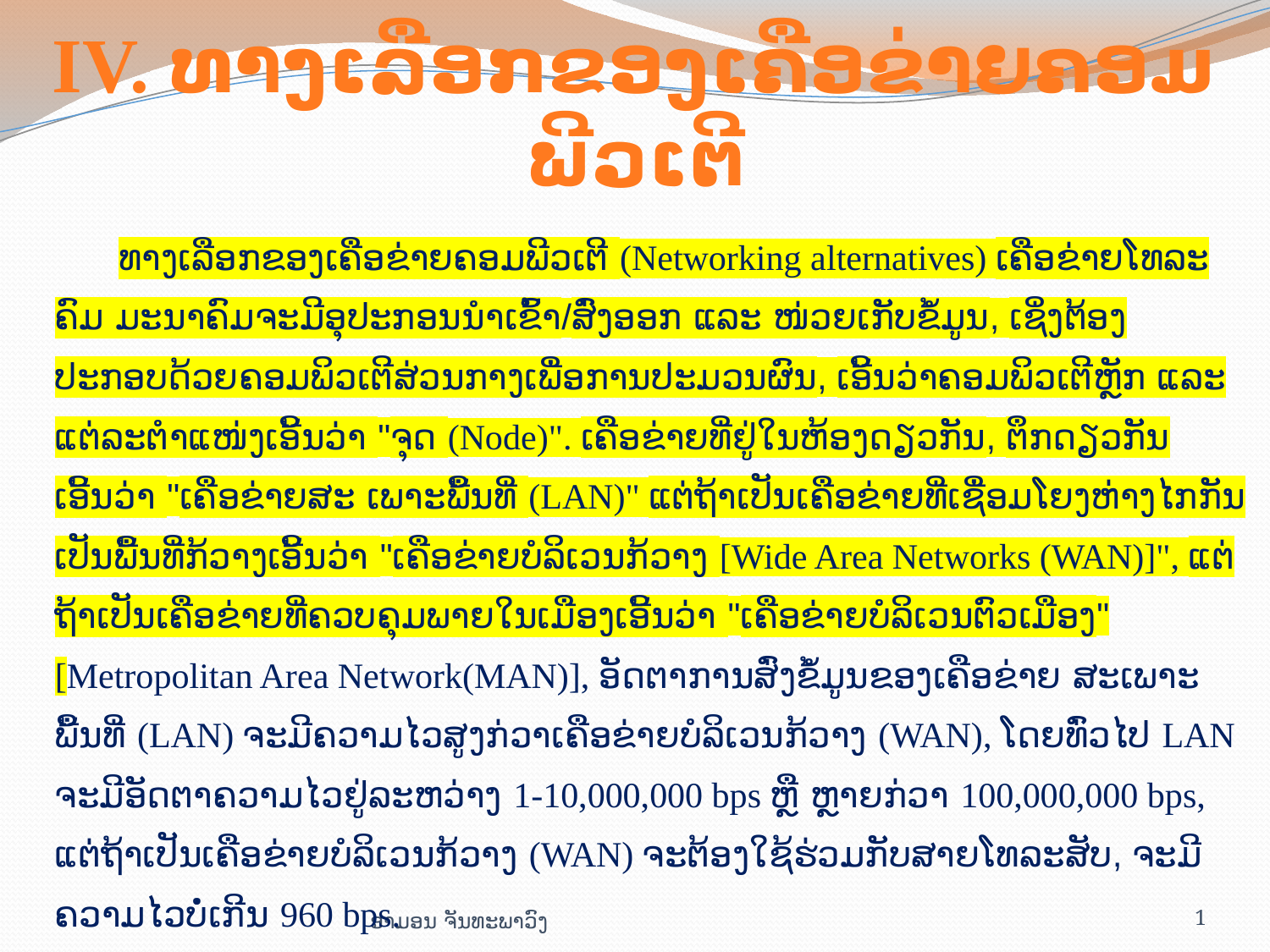

# IV. ທາງເລືອກຂອງເຄືອຂ່າຍຄອມພີວເຕີ
ທາງເລືອກຂອງເຄືອຂ່າຍຄອມພີວເຕີ (Networking alternatives) ເຄືອຂ່າຍໂທລະຄົມ ມະນາຄົມຈະມີອຸປະກອນນຳເຂົ້າ/ສົ່ງອອກ ແລະ ໜ່ວຍເກັບຂໍ້ມູນ, ເຊິ່ງຕ້ອງປະກອບດ້ວຍຄອມພິວເຕີສ່ວນກາງເພື່ອການປະມວນຜົນ, ເອີ້ນວ່າຄອມພິວເຕີຫຼັກ ແລະ ແຕ່ລະຕຳແໜ່ງເອີ້ນວ່າ "ຈຸດ (Node)". ເຄືອຂ່າຍທີ່ຢູ່ໃນຫ້ອງດຽວກັນ, ຕຶກດຽວກັນເອີ້ນວ່າ "ເຄືອຂ່າຍສະ ເພາະພື້ນທີ່ (LAN)" ແຕ່ຖ້າເປັນເຄືອຂ່າຍທີ່ເຊື່ອມໂຍງຫ່າງໄກກັນເປັນພື້ນທີ່ກ້ວາງເອີ້ນວ່າ "ເຄືອຂ່າຍບໍລິເວນກ້ວາງ [Wide Area Networks (WAN)]", ແຕ່ຖ້າເປັນເຄືອຂ່າຍທີ່ຄວບຄຸມພາຍໃນເມືອງເອີ້ນວ່າ "ເຄືອຂ່າຍບໍລິເວນຕົວເມືອງ" [Metropolitan Area Network(MAN)], ອັດຕາການສົ່ງຂໍ້ມູນຂອງເຄືອຂ່າຍ ສະເພາະພື້ນທີ່ (LAN) ຈະມີຄວາມໄວສູງກ່ວາເຄືອຂ່າຍບໍລິເວນກ້ວາງ (WAN), ໂດຍທົ່ວໄປ LAN ຈະມີອັດຕາຄວາມໄວຢູ່ລະຫວ່າງ 1-10,000,000 bps ຫຼື ຫຼາຍກ່ວາ 100,000,000 bps, ແຕ່ຖ້າເປັນເຄືອຂ່າຍບໍລິເວນກ້ວາງ (WAN) ຈະຕ້ອງໃຊ້ຮ່ວມກັບສາຍໂທລະສັບ, ຈະມີຄວາມໄວບໍ່ເກີນ 960 bps.
ອາມອນ ຈັນທະພາວົງ
1